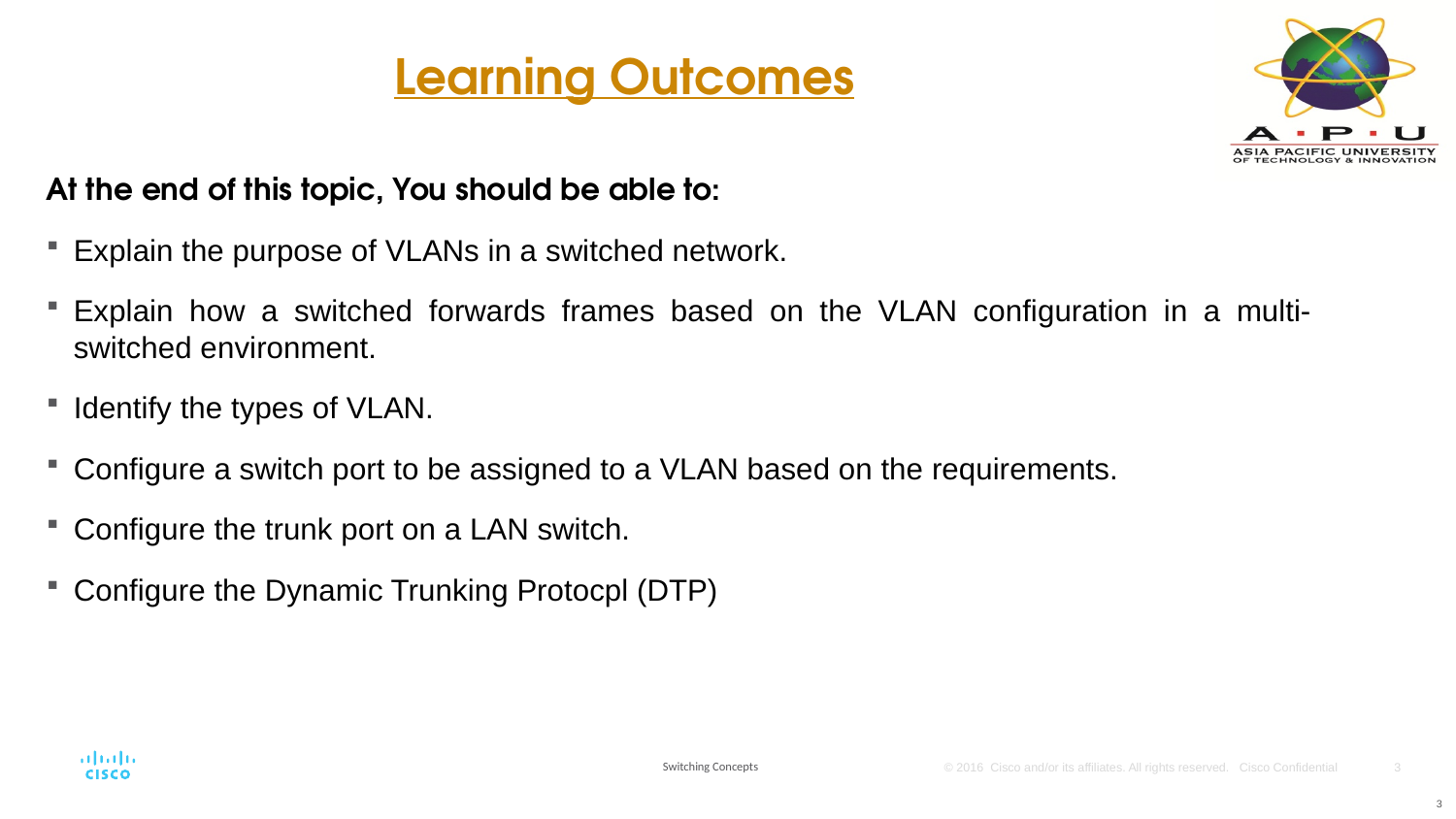

# Learning Outcomes
At the end of this topic, You should be able to:
Explain the purpose of VLANs in a switched network.
Explain how a switched forwards frames based on the VLAN configuration in a multi-switched environment.
Identify the types of VLAN.
Configure a switch port to be assigned to a VLAN based on the requirements.
Configure the trunk port on a LAN switch.
Configure the Dynamic Trunking Protocpl (DTP)
Switching Concepts
3